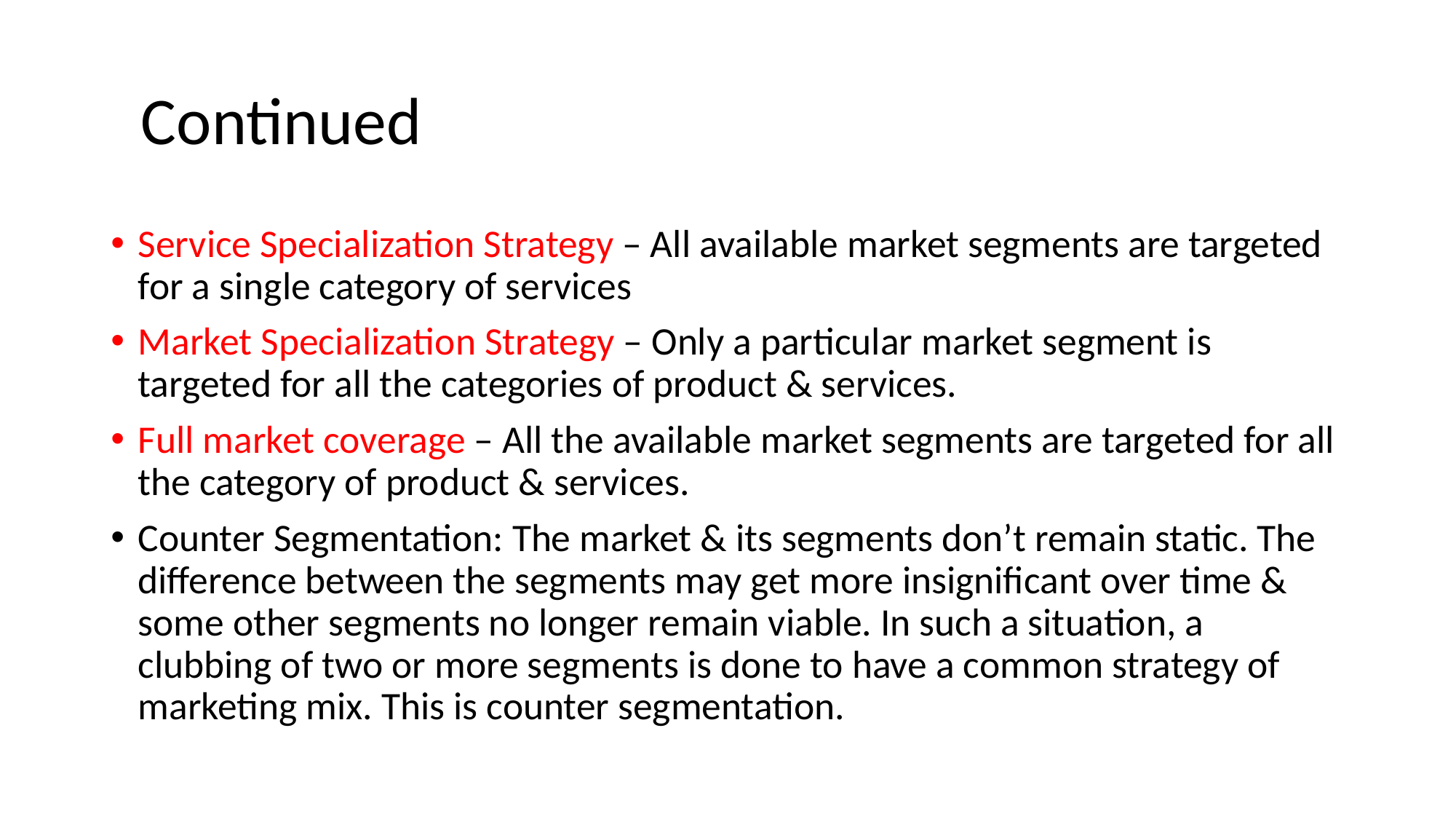

# Continued
Service Specialization Strategy – All available market segments are targeted for a single category of services
Market Specialization Strategy – Only a particular market segment is targeted for all the categories of product & services.
Full market coverage – All the available market segments are targeted for all the category of product & services.
Counter Segmentation: The market & its segments don’t remain static. The difference between the segments may get more insignificant over time & some other segments no longer remain viable. In such a situation, a clubbing of two or more segments is done to have a common strategy of marketing mix. This is counter segmentation.